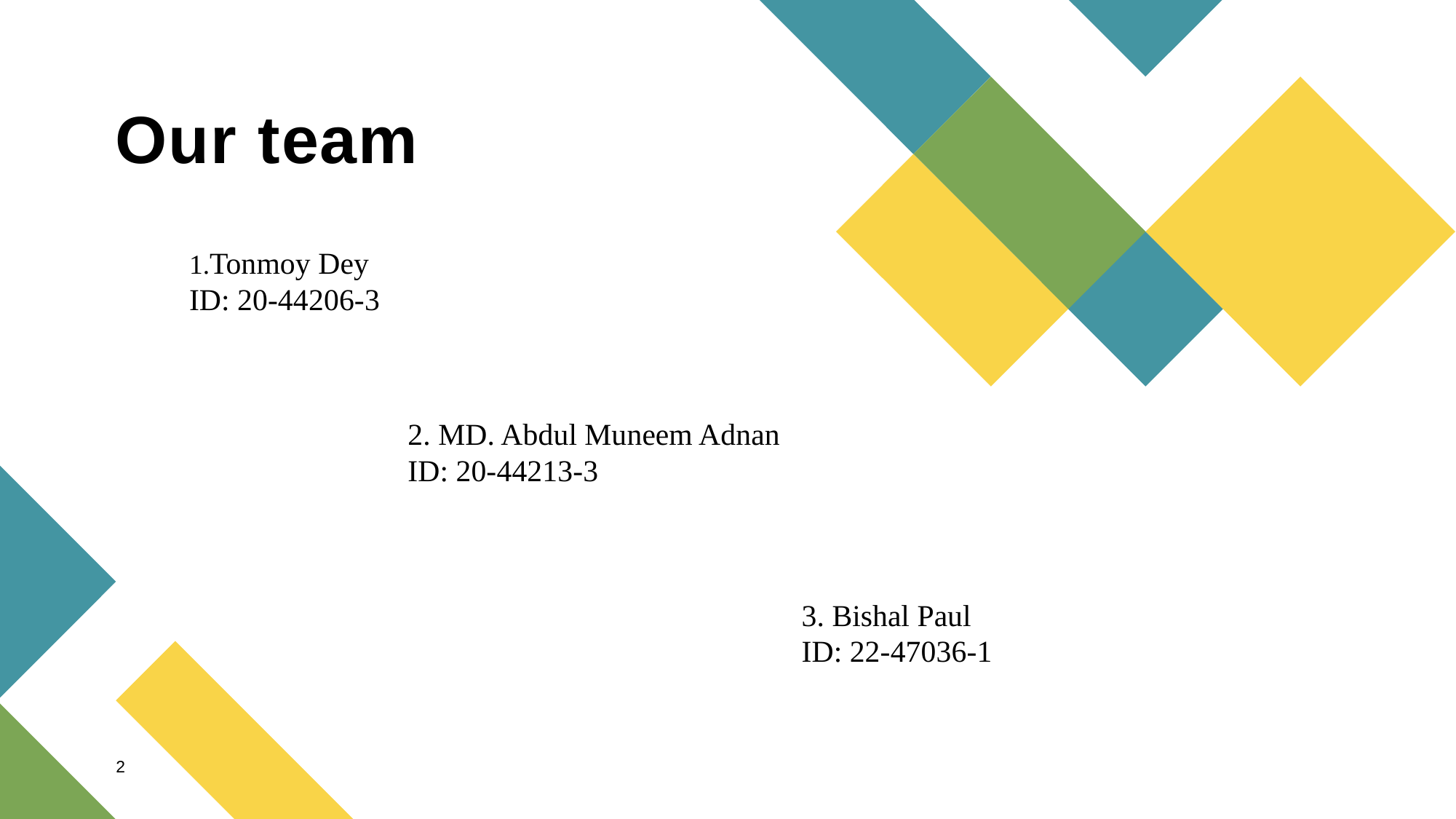

# Our team
1.Tonmoy Dey
ID: 20-44206-3
2. MD. Abdul Muneem Adnan
ID: 20-44213-3
3. Bishal Paul
ID: 22-47036-1
2